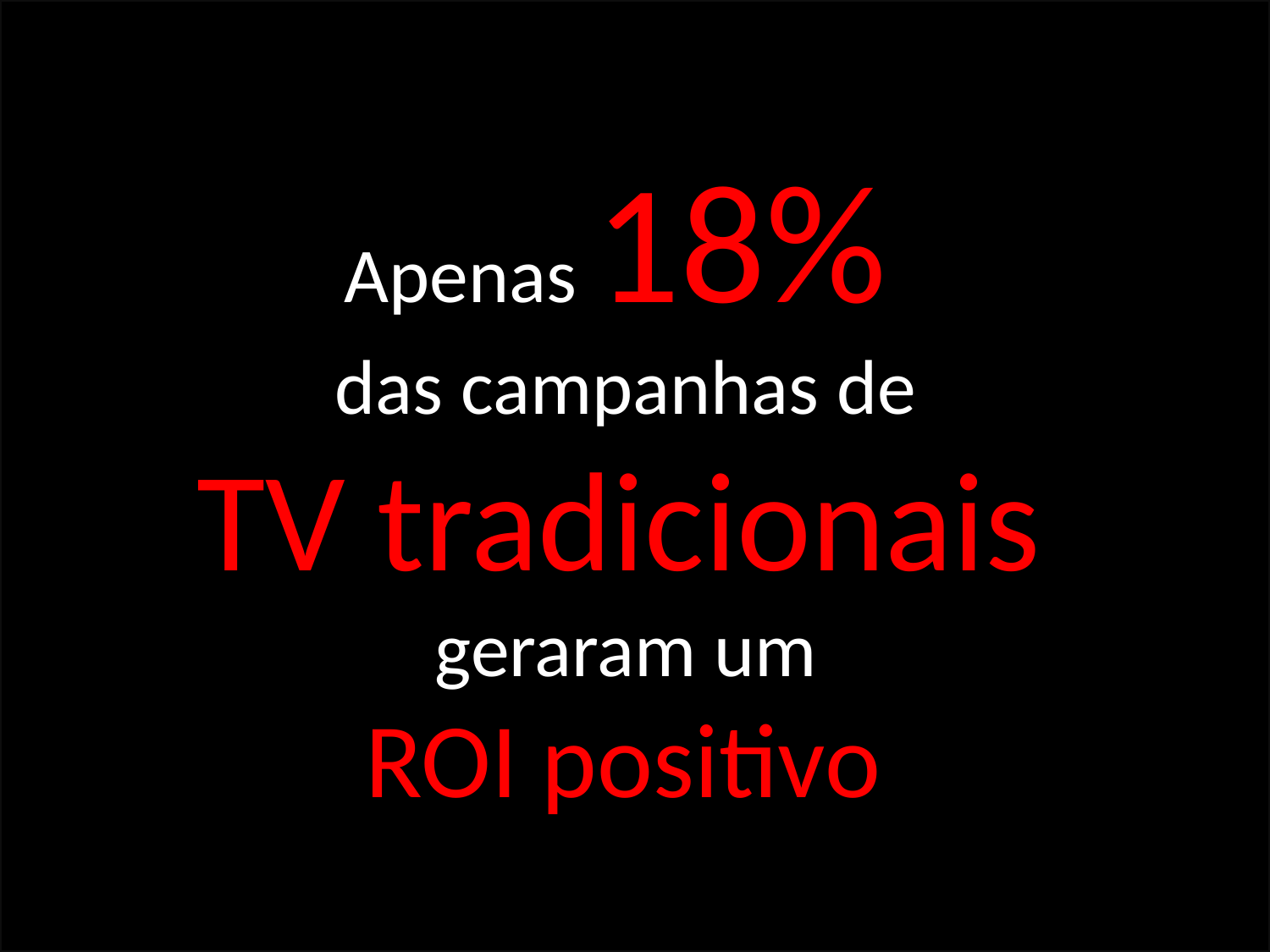

Apenas 18%
das campanhas de
TV tradicionais
geraram um
ROI positivo
#